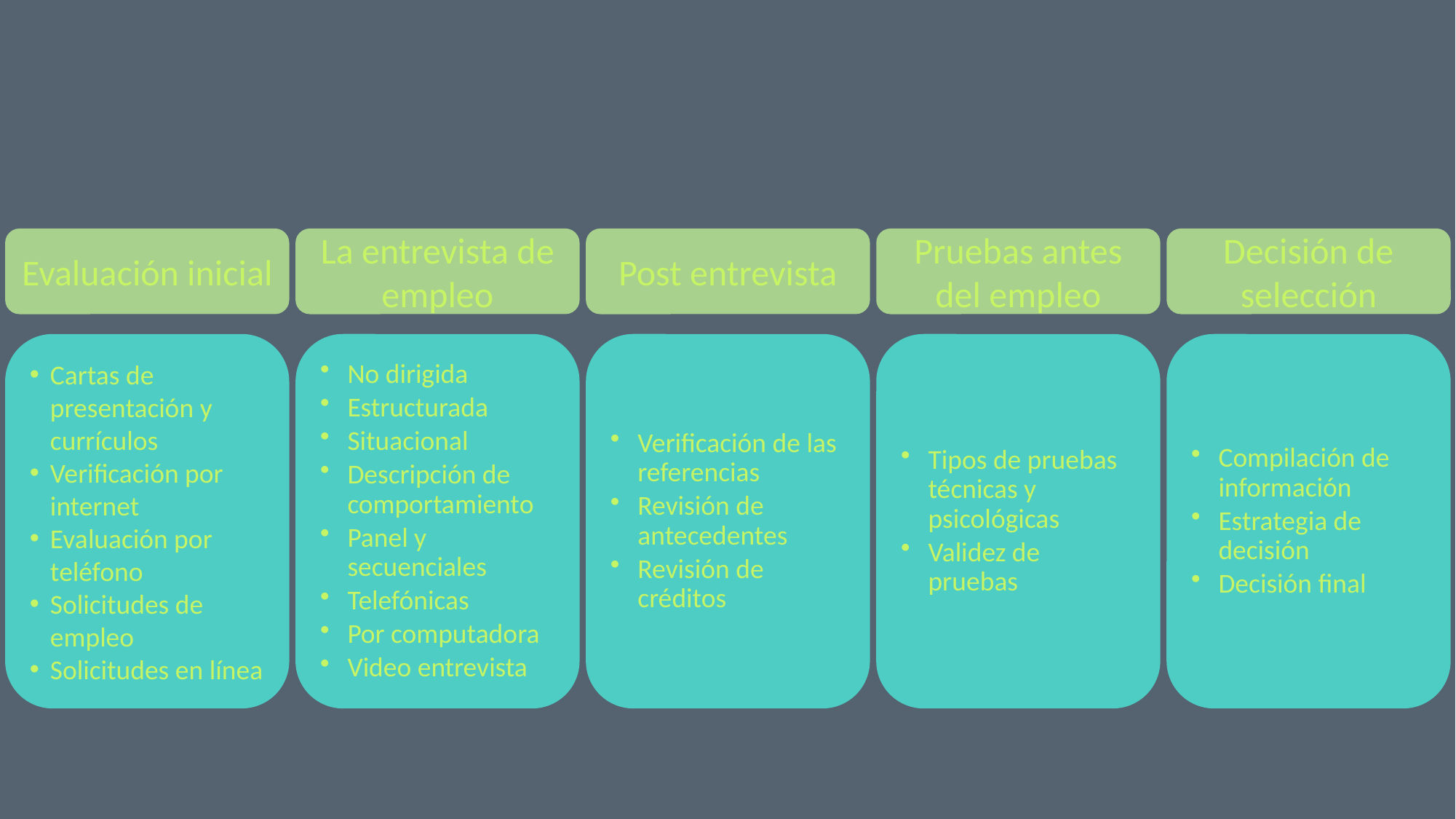

Evaluación inicial
La entrevista de empleo
Post entrevista
Pruebas antes del empleo
Decisión de selección
Cartas de presentación y currículos
Verificación por internet
Evaluación por teléfono
Solicitudes de empleo
Solicitudes en línea
No dirigida
Estructurada
Situacional
Descripción de comportamiento
Panel y secuenciales
Telefónicas
Por computadora
Video entrevista
Verificación de las referencias
Revisión de antecedentes
Revisión de créditos
Tipos de pruebas técnicas y psicológicas
Validez de pruebas
Compilación de información
Estrategia de decisión
Decisión final